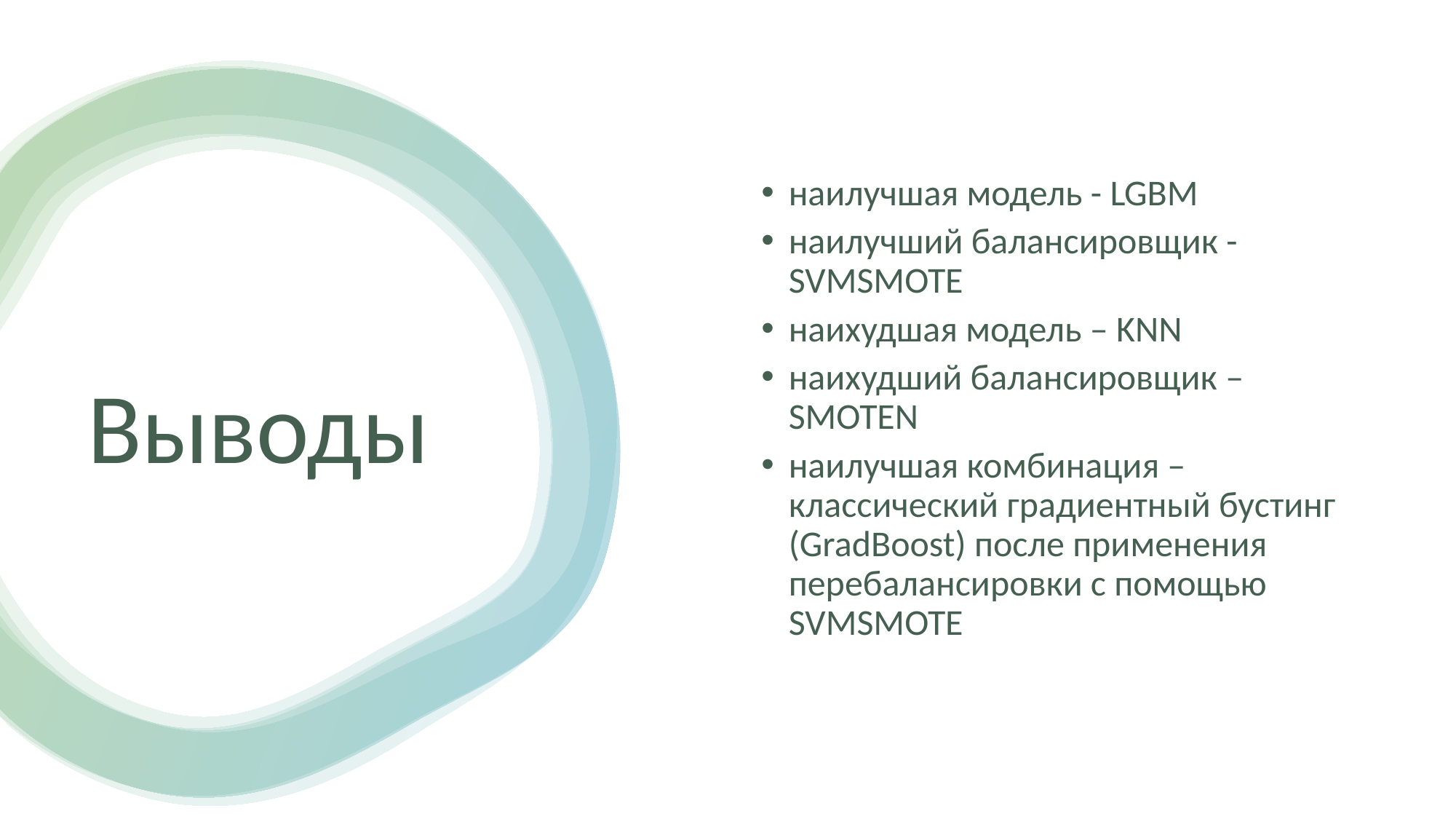

наилучшая модель - LGBM
наилучший балансировщик - SVMSMOTE
наихудшая модель – KNN
наихудший балансировщик – SMOTEN
наилучшая комбинация – классический градиентный бустинг (GradBoost) после применения перебалансировки с помощью SVMSMOTE
# Выводы
12